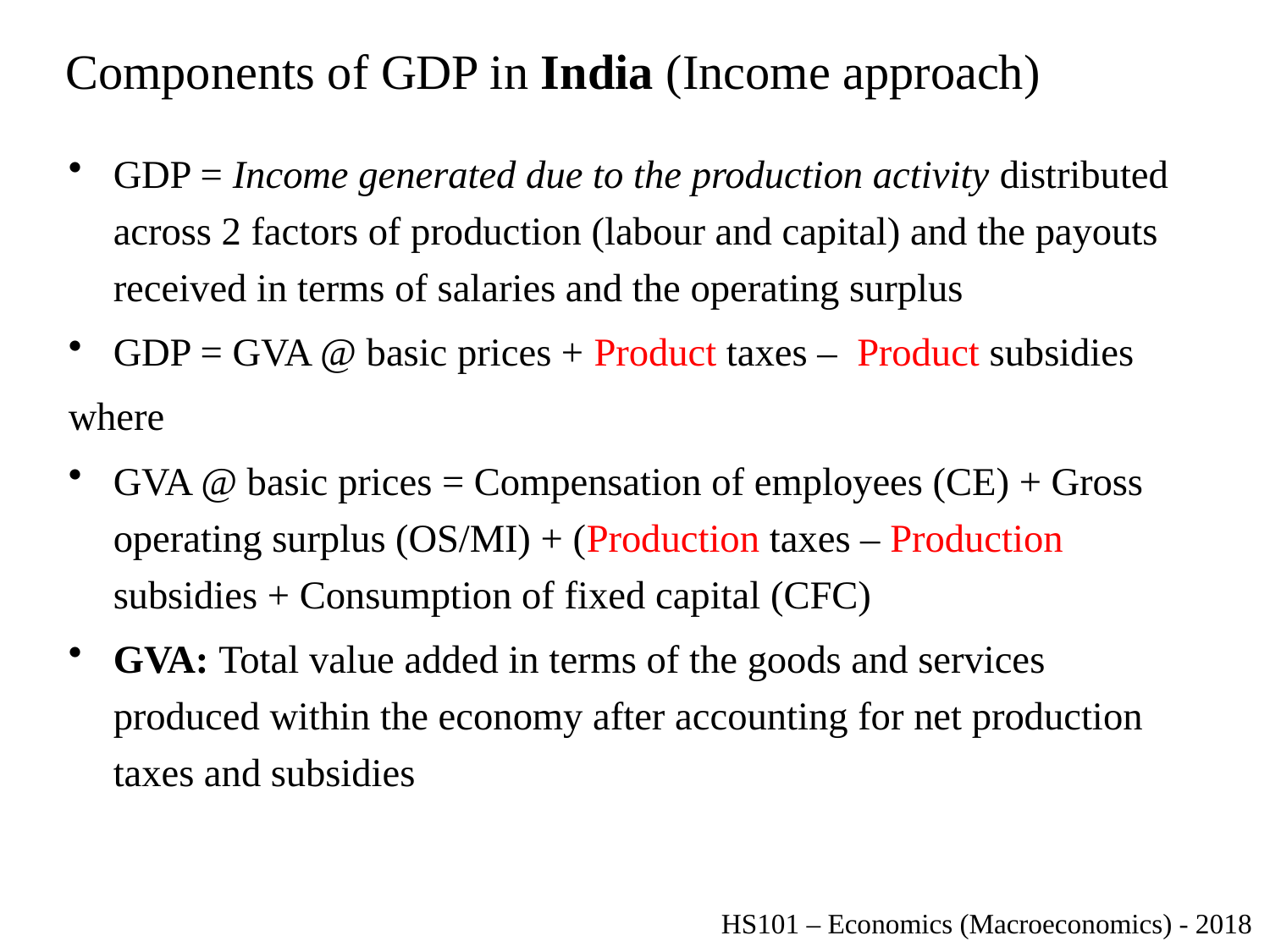

# Components of GDP in India (Income approach)
GDP = Income generated due to the production activity distributed across 2 factors of production (labour and capital) and the payouts received in terms of salaries and the operating surplus
GDP = GVA @ basic prices + Product taxes –  Product subsidies
where
GVA @ basic prices = Compensation of employees (CE) + Gross operating surplus (OS/MI) + (Production taxes – Production subsidies + Consumption of fixed capital (CFC)
GVA: Total value added in terms of the goods and services produced within the economy after accounting for net production taxes and subsidies
HS101 – Economics (Macroeconomics) - 2018